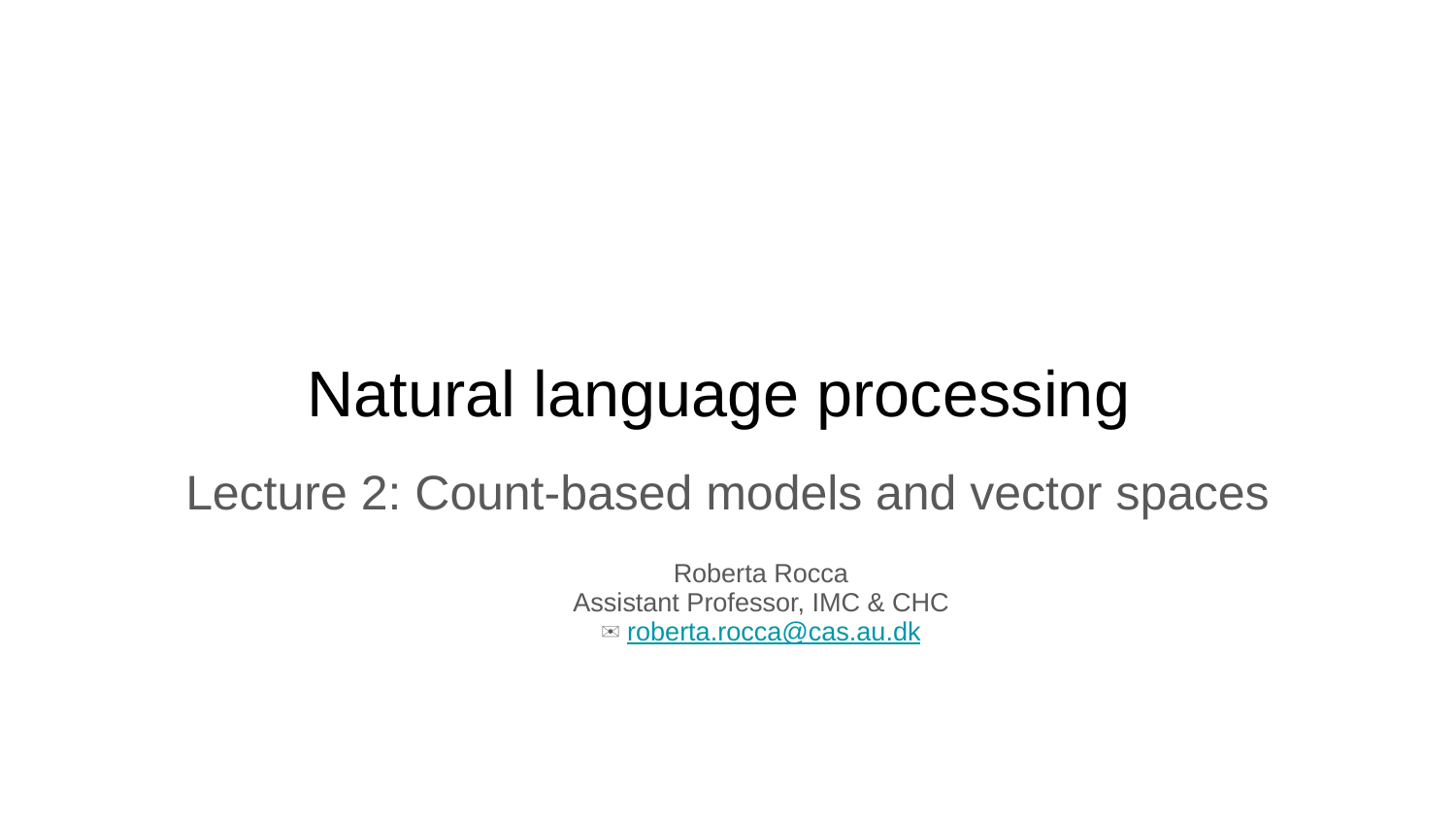

# Natural language processing
Lecture 2: Count-based models and vector spaces
Roberta Rocca
Assistant Professor, IMC & CHC
✉️ roberta.rocca@cas.au.dk